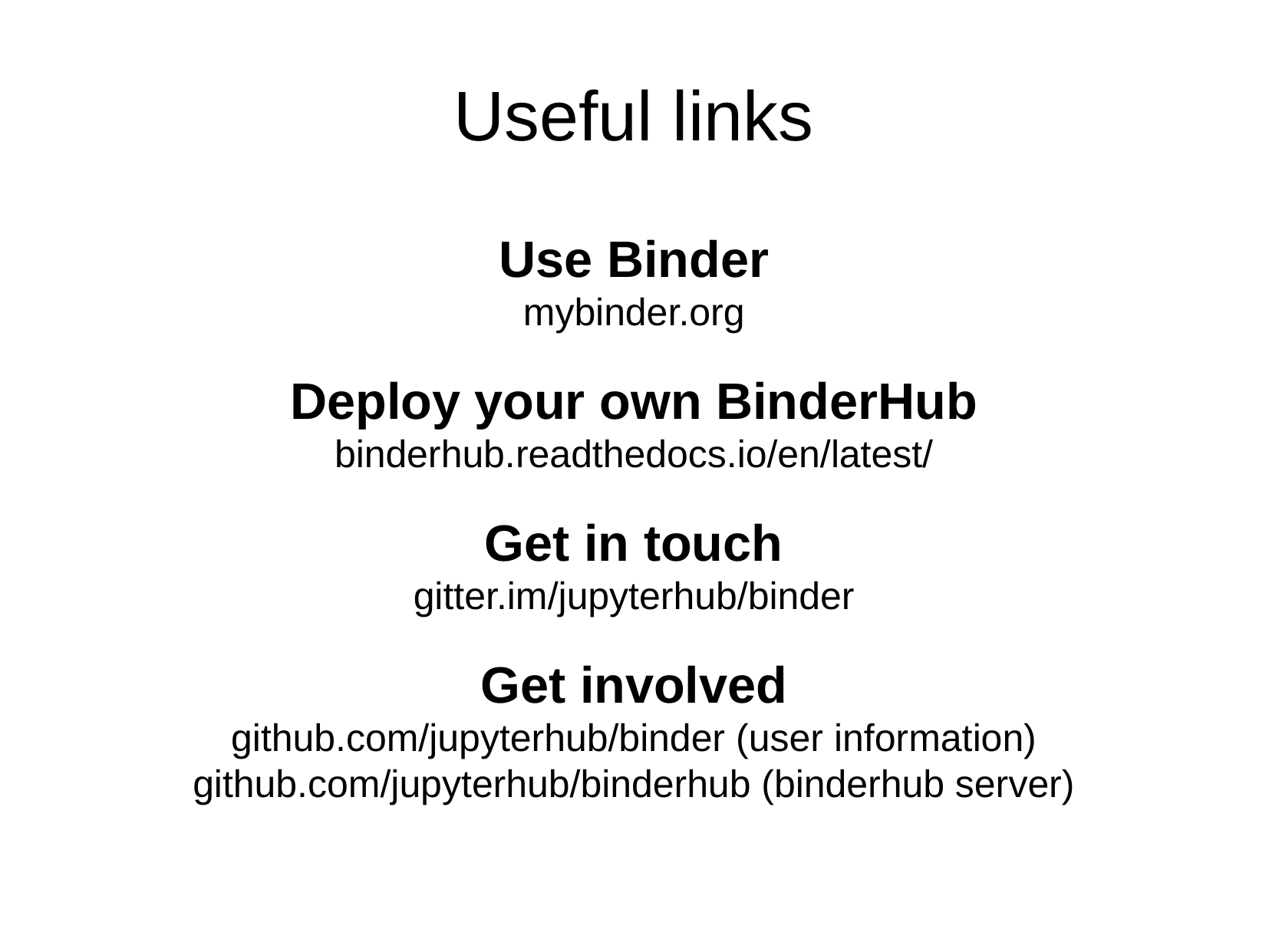

Useful links
Use Binder
mybinder.org
Deploy your own BinderHub
binderhub.readthedocs.io/en/latest/
Get in touch
gitter.im/jupyterhub/binder
Get involved
github.com/jupyterhub/binder (user information)
github.com/jupyterhub/binderhub (binderhub server)